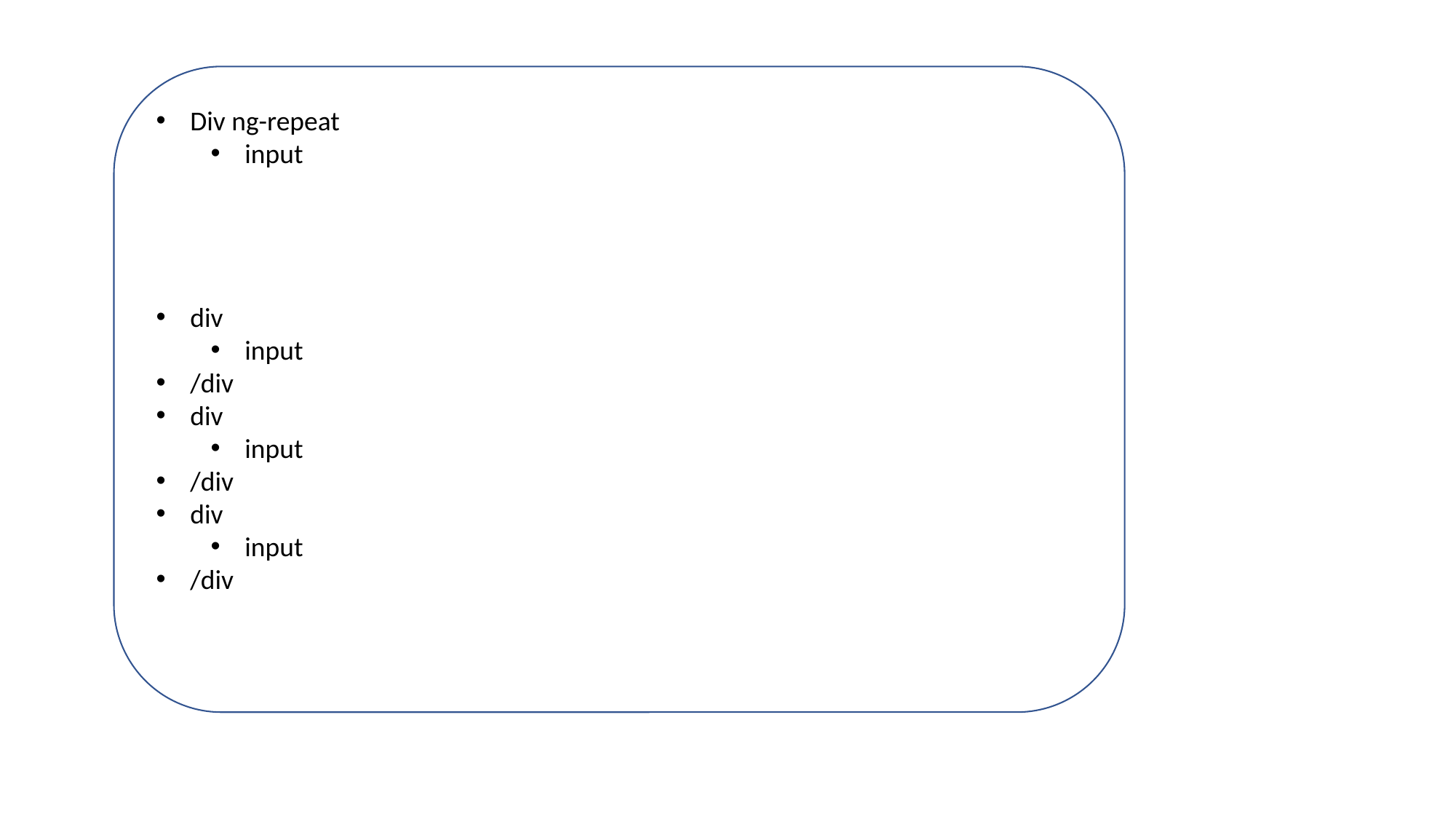

Div ng-repeat
input

div
input
/div
div
input
/div
div
input
/div